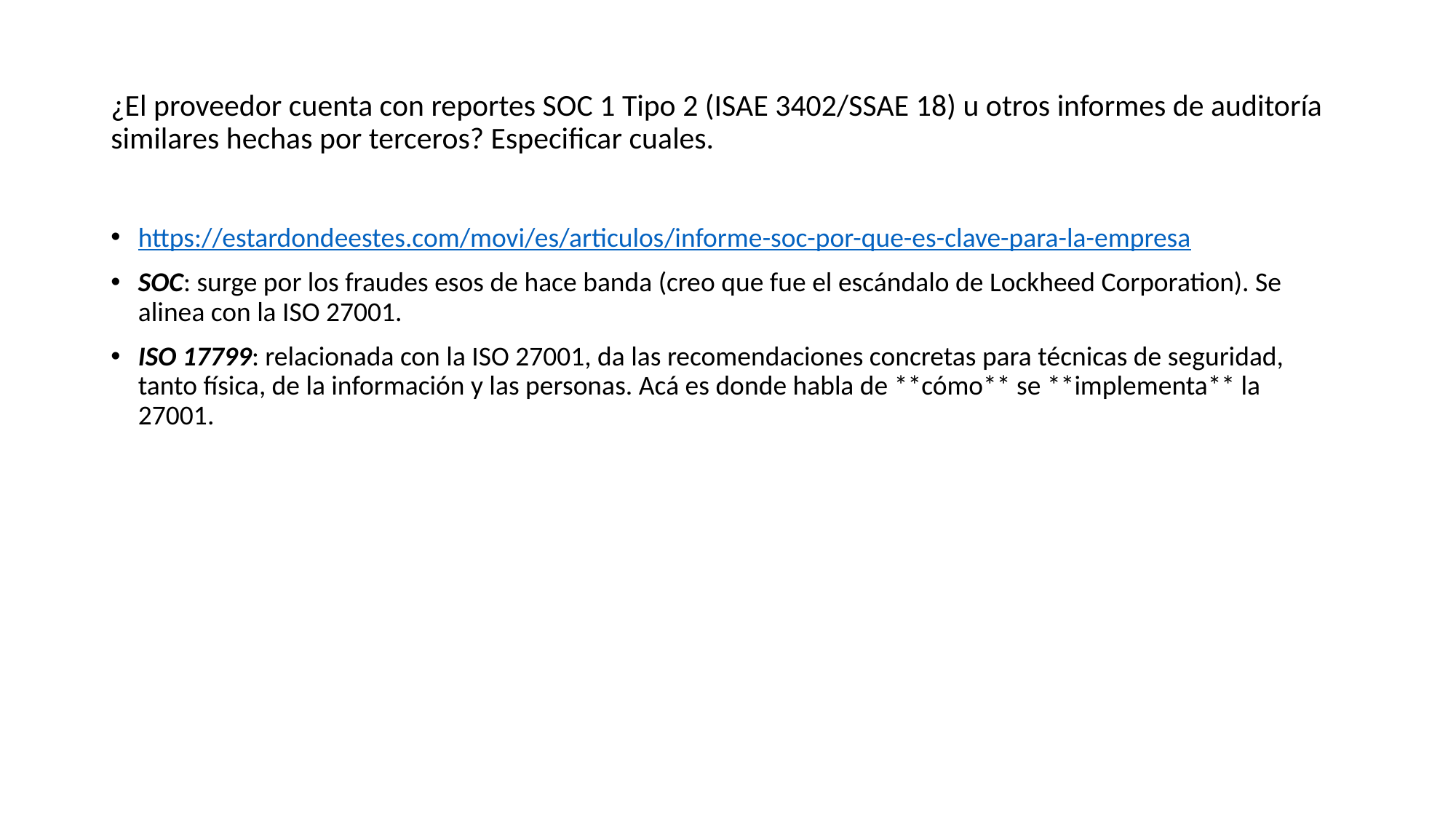

# ¿El proveedor cuenta con reportes SOC 1 Tipo 2 (ISAE 3402/SSAE 18) u otros informes de auditoría similares hechas por terceros? Especificar cuales.
https://estardondeestes.com/movi/es/articulos/informe-soc-por-que-es-clave-para-la-empresa
SOC: surge por los fraudes esos de hace banda (creo que fue el escándalo de Lockheed Corporation). Se alinea con la ISO 27001.
ISO 17799: relacionada con la ISO 27001, da las recomendaciones concretas para técnicas de seguridad, tanto física, de la información y las personas. Acá es donde habla de **cómo** se **implementa** la 27001.